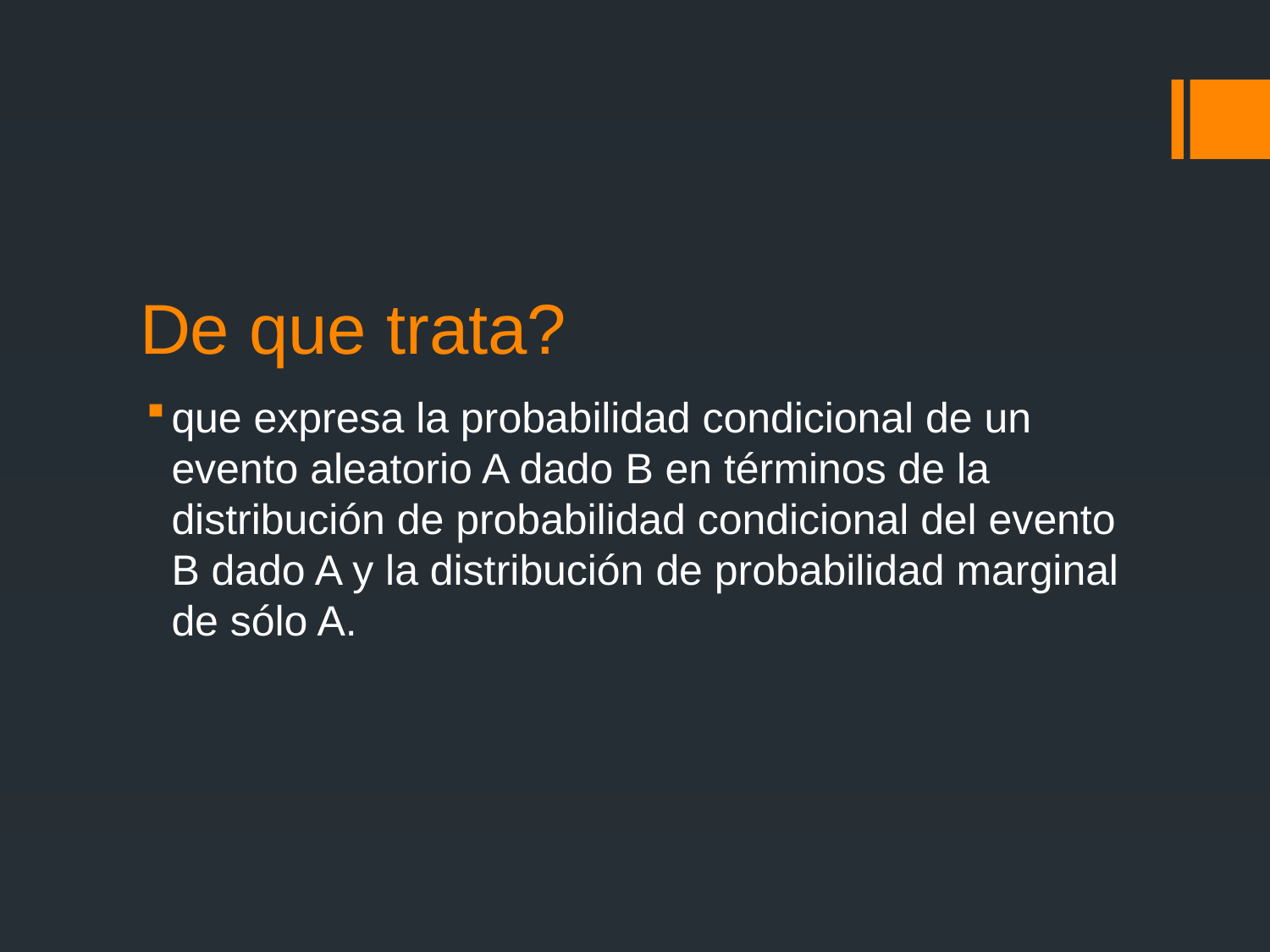

# De que trata?
que expresa la probabilidad condicional de un evento aleatorio A dado B en términos de la distribución de probabilidad condicional del evento B dado A y la distribución de probabilidad marginal de sólo A.